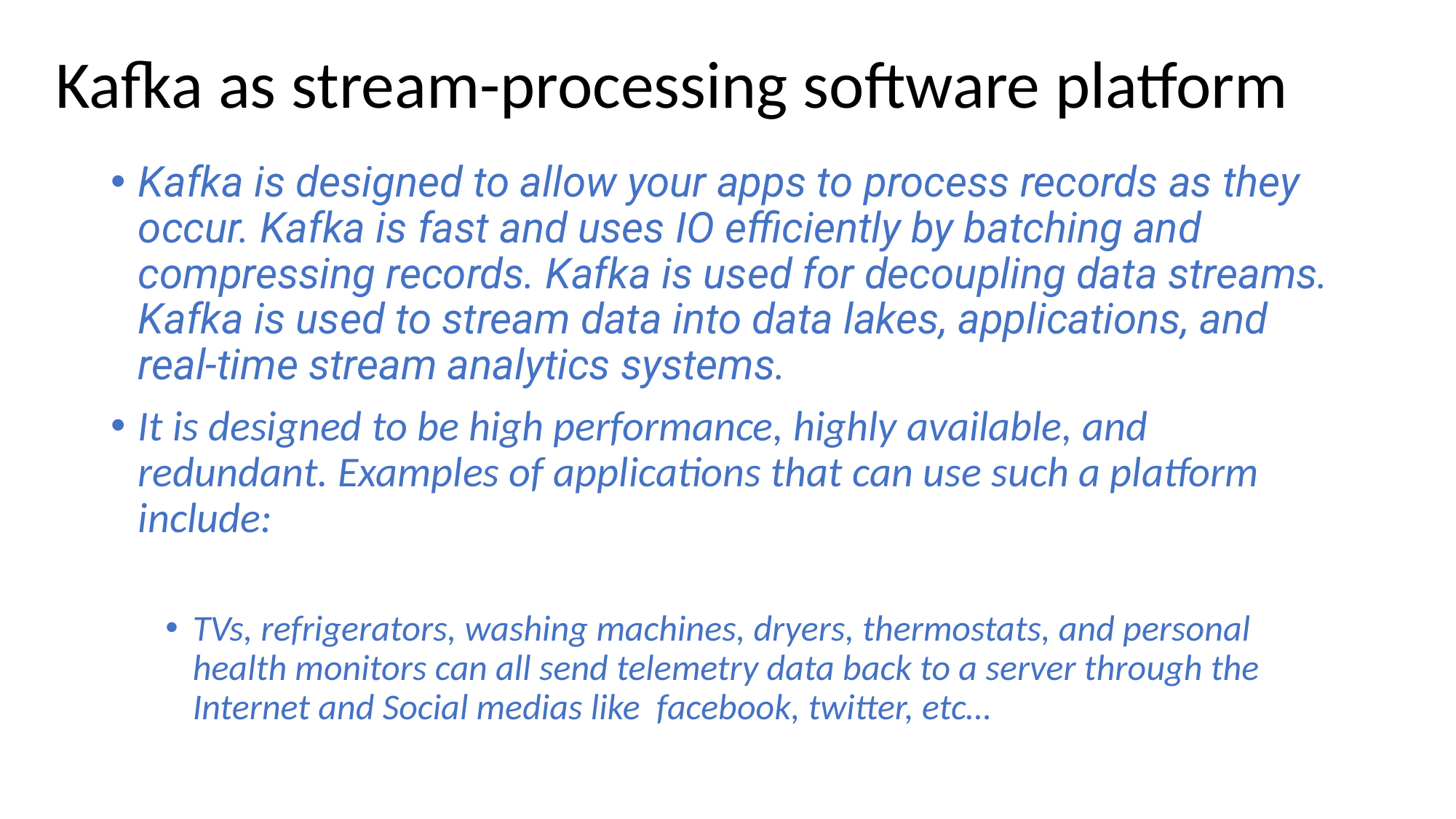

# Kafka as stream-processing software platform
Kafka is designed to allow your apps to process records as they occur. Kafka is fast and uses IO efficiently by batching and compressing records. Kafka is used for decoupling data streams. Kafka is used to stream data into data lakes, applications, and real-time stream analytics systems.
It is designed to be high performance, highly available, and redundant. Examples of applications that can use such a platform include:

TVs, refrigerators, washing machines, dryers, thermostats, and personal health monitors can all send telemetry data back to a server through the Internet and Social medias like  facebook, twitter, etc…